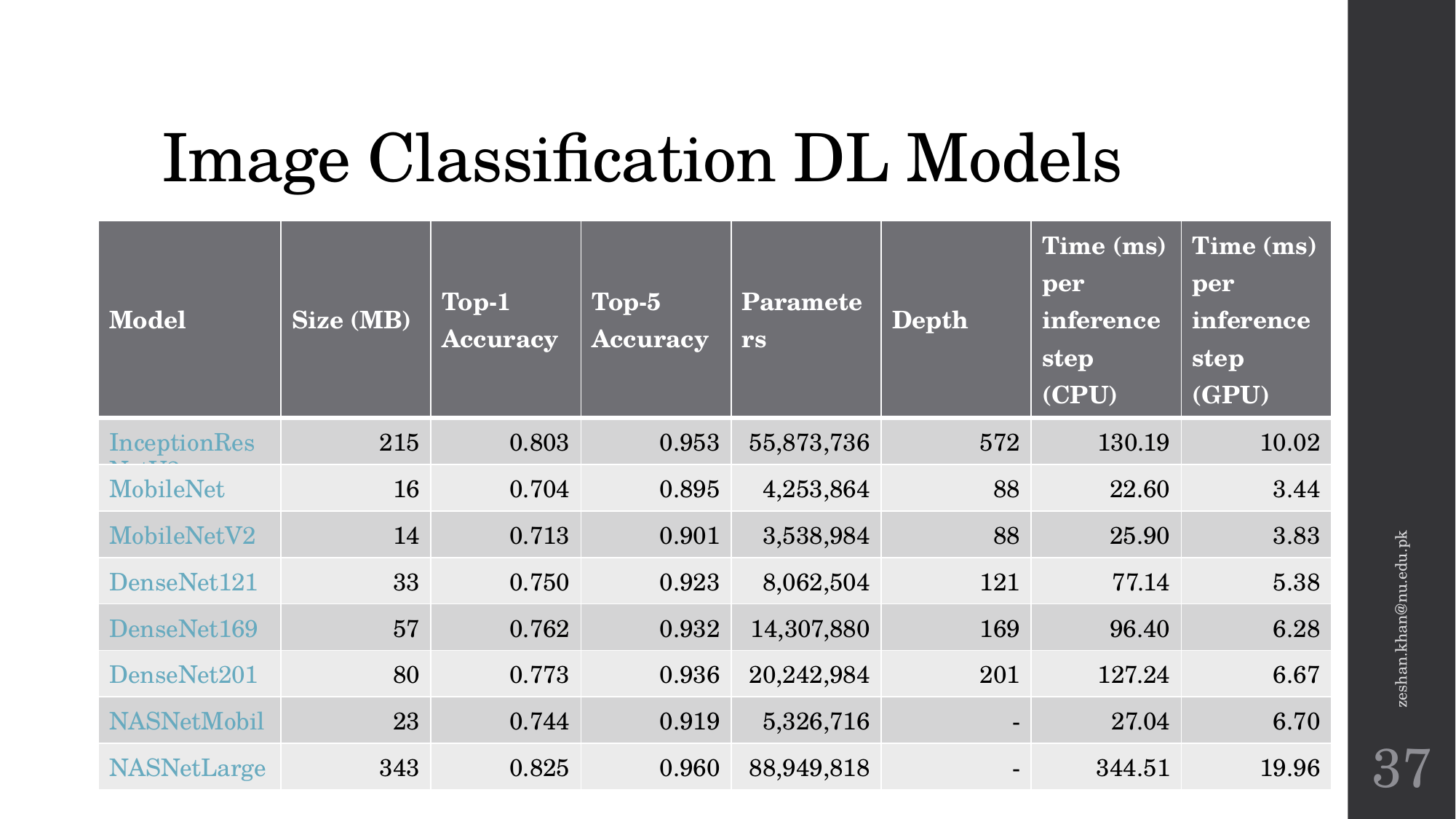

# Image Classification DL Models
| Model | Size (MB) | Top-1 Accuracy | Top-5 Accuracy | Parameters | Depth | Time (ms) per inference step (CPU) | Time (ms) per inference step (GPU) |
| --- | --- | --- | --- | --- | --- | --- | --- |
| InceptionResNetV2 | 215 | 0.803 | 0.953 | 55,873,736 | 572 | 130.19 | 10.02 |
| MobileNet | 16 | 0.704 | 0.895 | 4,253,864 | 88 | 22.60 | 3.44 |
| MobileNetV2 | 14 | 0.713 | 0.901 | 3,538,984 | 88 | 25.90 | 3.83 |
| DenseNet121 | 33 | 0.750 | 0.923 | 8,062,504 | 121 | 77.14 | 5.38 |
| DenseNet169 | 57 | 0.762 | 0.932 | 14,307,880 | 169 | 96.40 | 6.28 |
| DenseNet201 | 80 | 0.773 | 0.936 | 20,242,984 | 201 | 127.24 | 6.67 |
| NASNetMobile | 23 | 0.744 | 0.919 | 5,326,716 | - | 27.04 | 6.70 |
| NASNetLarge | 343 | 0.825 | 0.960 | 88,949,818 | - | 344.51 | 19.96 |
zeshan.khan@nu.edu.pk
37